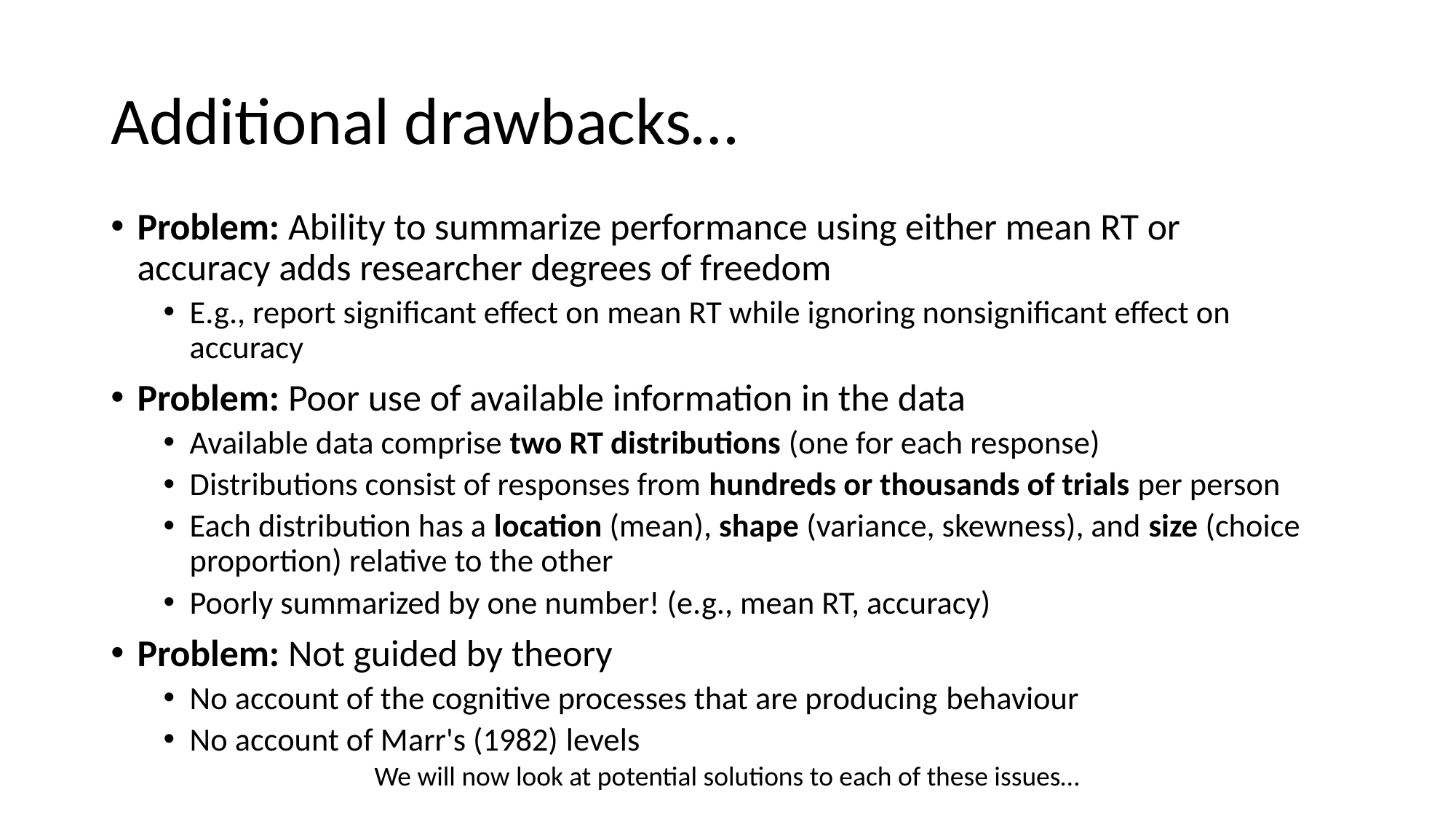

# Additional drawbacks…
Problem: Ability to summarize performance using either mean RT or accuracy adds researcher degrees of freedom
E.g., report significant effect on mean RT while ignoring nonsignificant effect on accuracy
Problem: Poor use of available information in the data
Available data comprise two RT distributions (one for each response)
Distributions consist of responses from hundreds or thousands of trials per person
Each distribution has a location (mean), shape (variance, skewness), and size (choice proportion) relative to the other
Poorly summarized by one number! (e.g., mean RT, accuracy)
Problem: Not guided by theory
No account of the cognitive processes that are producing behaviour
No account of Marr's (1982) levels
We will now look at potential solutions to each of these issues…